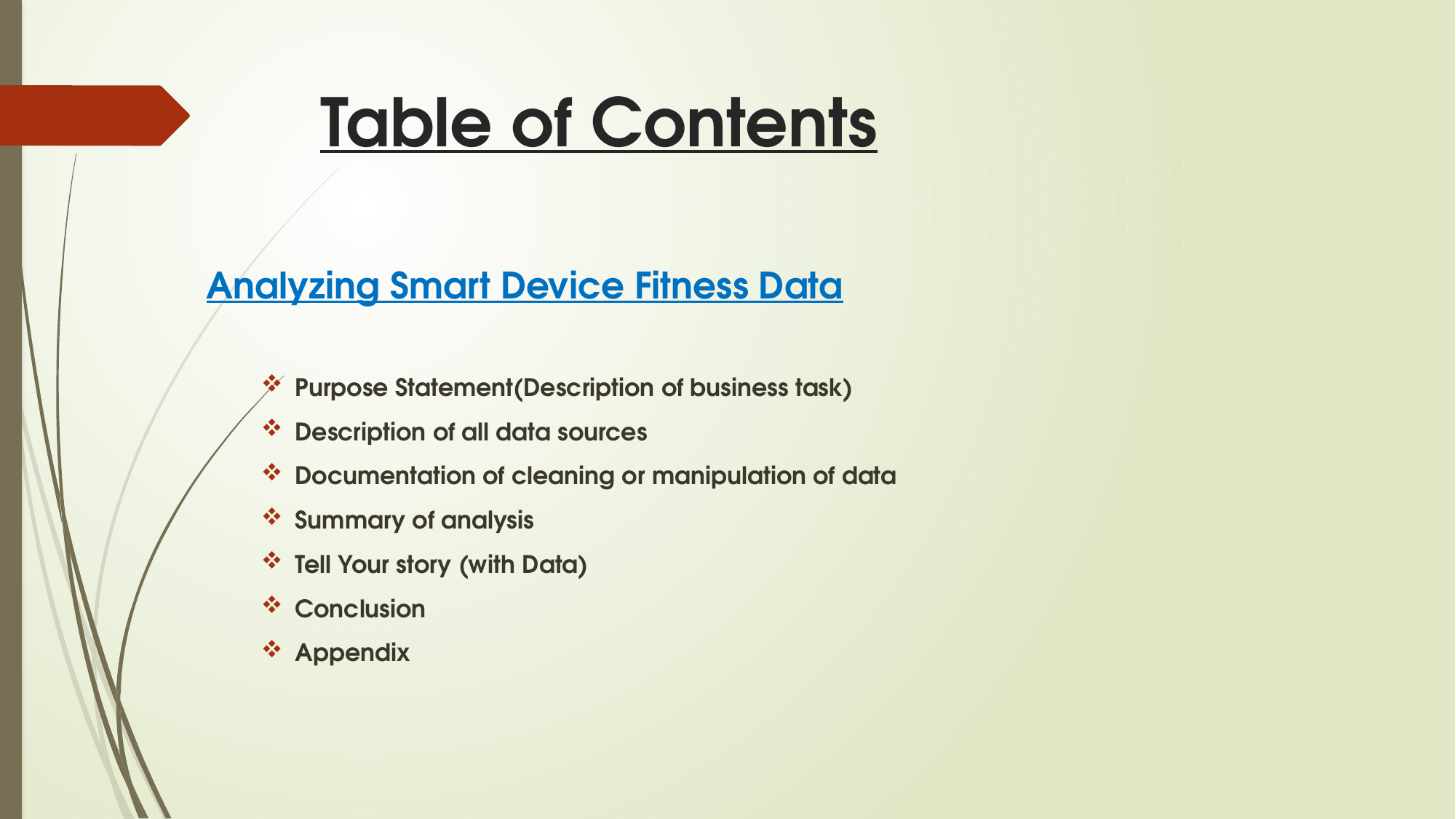

# Table of Contents
Analyzing Smart Device Fitness Data

Purpose Statement(Description of business task)
Description of all data sources
Documentation of cleaning or manipulation of data
Summary of analysis
Tell Your story (with Data)
Conclusion
Appendix